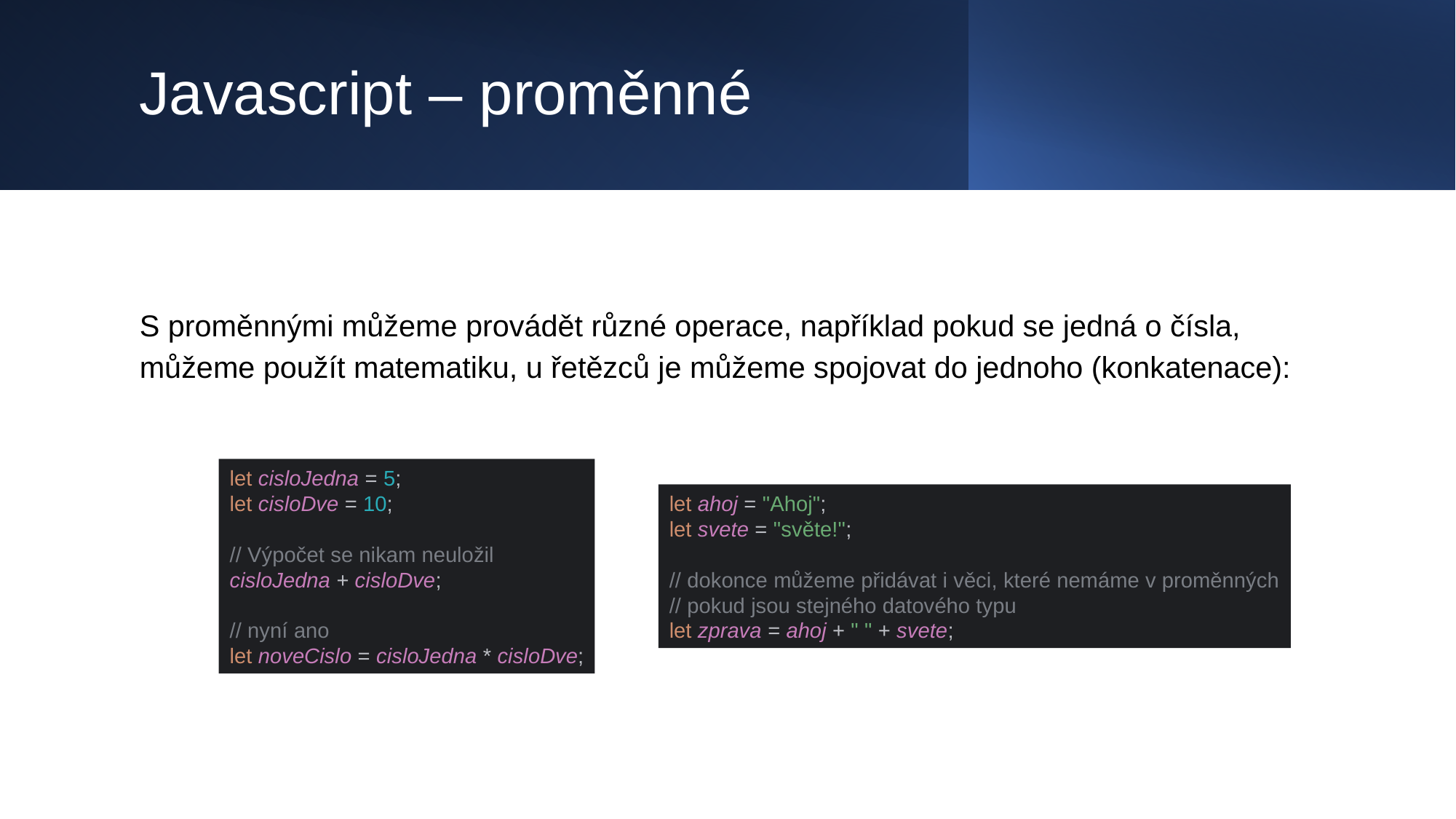

# Javascript – proměnné
S proměnnými můžeme provádět různé operace, například pokud se jedná o čísla, můžeme použít matematiku, u řetězců je můžeme spojovat do jednoho (konkatenace):
let cisloJedna = 5;
let cisloDve = 10;
// Výpočet se nikam neuložil
cisloJedna + cisloDve;
// nyní ano
let noveCislo = cisloJedna * cisloDve;
let ahoj = "Ahoj";
let svete = "světe!";
// dokonce můžeme přidávat i věci, které nemáme v proměnných
// pokud jsou stejného datového typu
let zprava = ahoj + " " + svete;